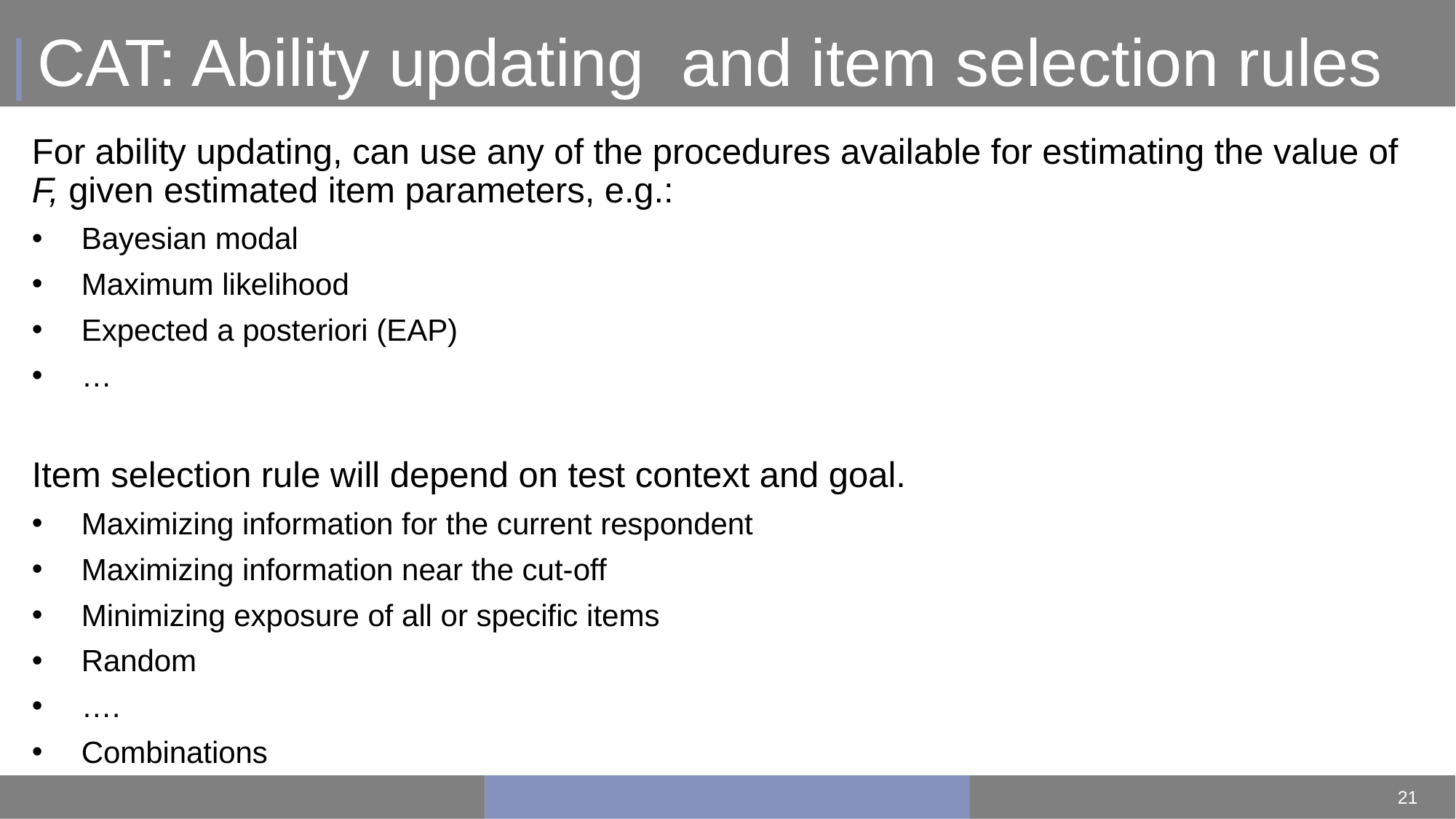

# CAT: Ability updating  and item selection rules
For ability updating, can use any of the procedures available for estimating the value of F, given estimated item parameters, e.g.:
Bayesian modal
Maximum likelihood
Expected a posteriori (EAP)
…

Item selection rule will depend on test context and goal.
Maximizing information for the current respondent
Maximizing information near the cut-off
Minimizing exposure of all or specific items
Random
….
Combinations

21